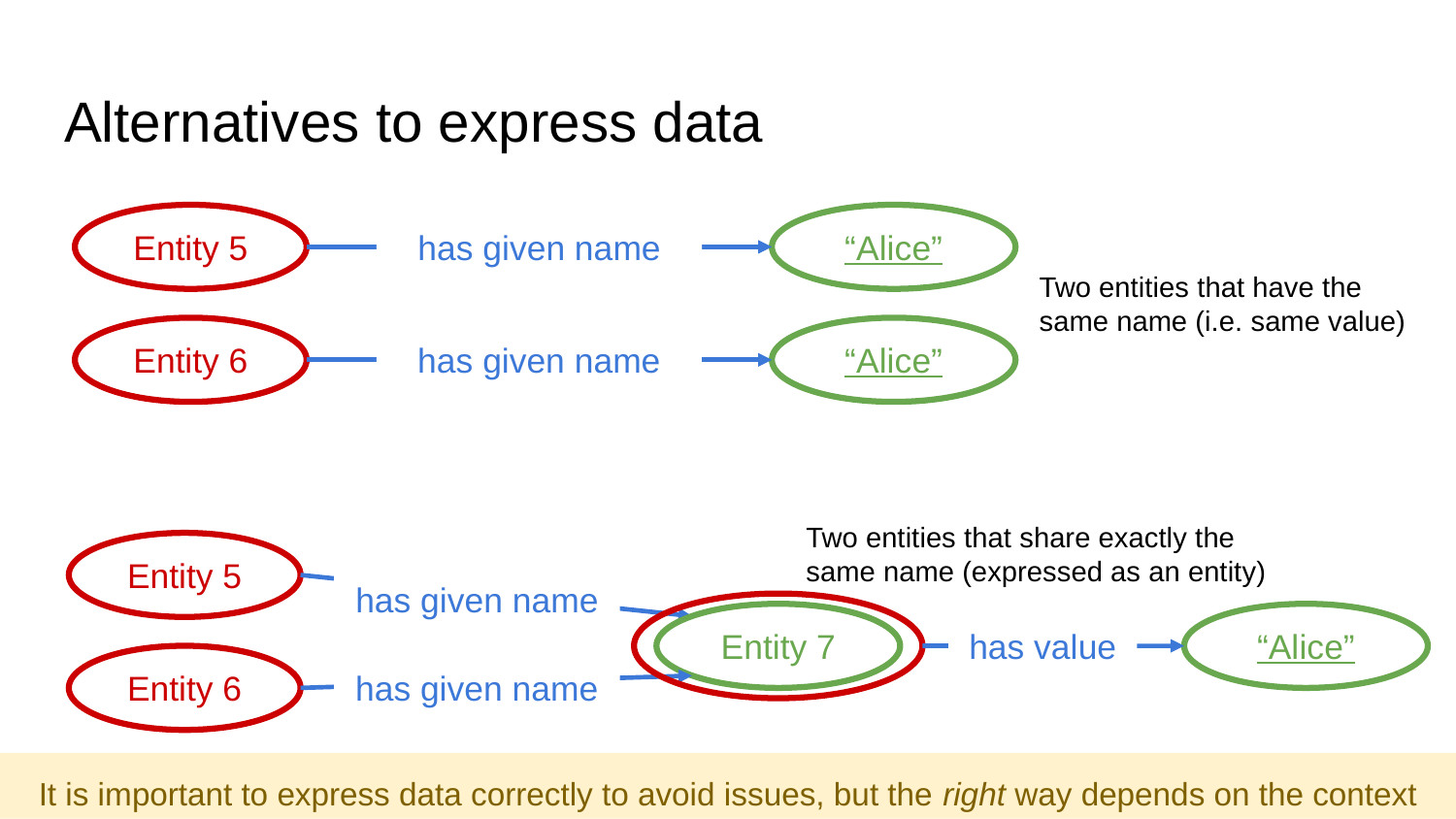

# Alternatives to express data
Entity 5
“Alice”
has given name
Entity 6
“Alice”
has given name
Two entities that have the same name (i.e. same value)
Two entities that share exactly the same name (expressed as an entity)
Entity 5
has given name

Entity 7
“Alice”
has value
Entity 6
has given name
It is important to express data correctly to avoid issues, but the right way depends on the context